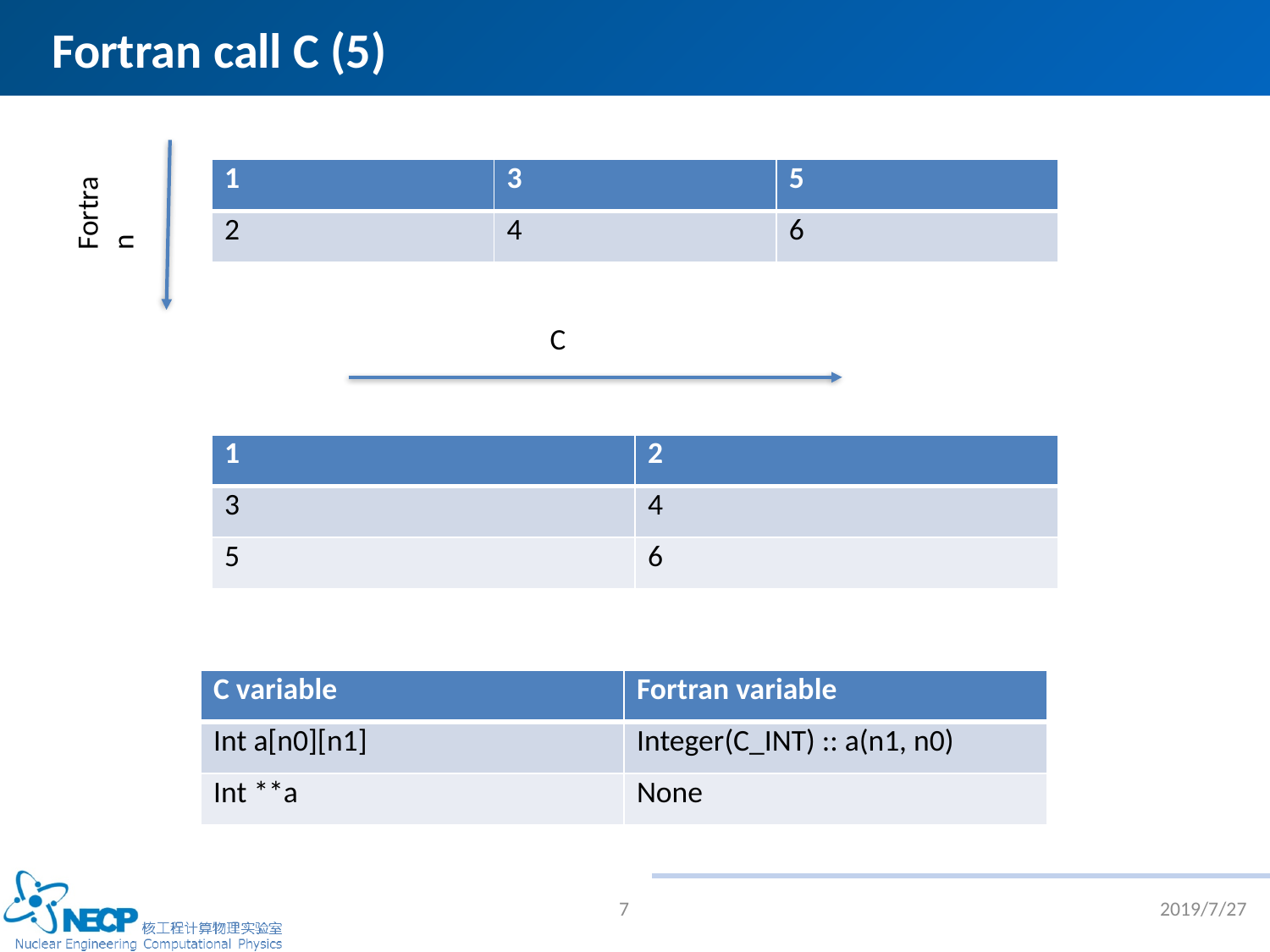

# Fortran call C (5)
Fortran
| 1 | 3 | 5 |
| --- | --- | --- |
| 2 | 4 | 6 |
C
| 1 | 2 |
| --- | --- |
| 3 | 4 |
| 5 | 6 |
| C variable | Fortran variable |
| --- | --- |
| Int a[n0][n1] | Integer(C\_INT) :: a(n1, n0) |
| Int \*\*a | None |
7
2019/7/27